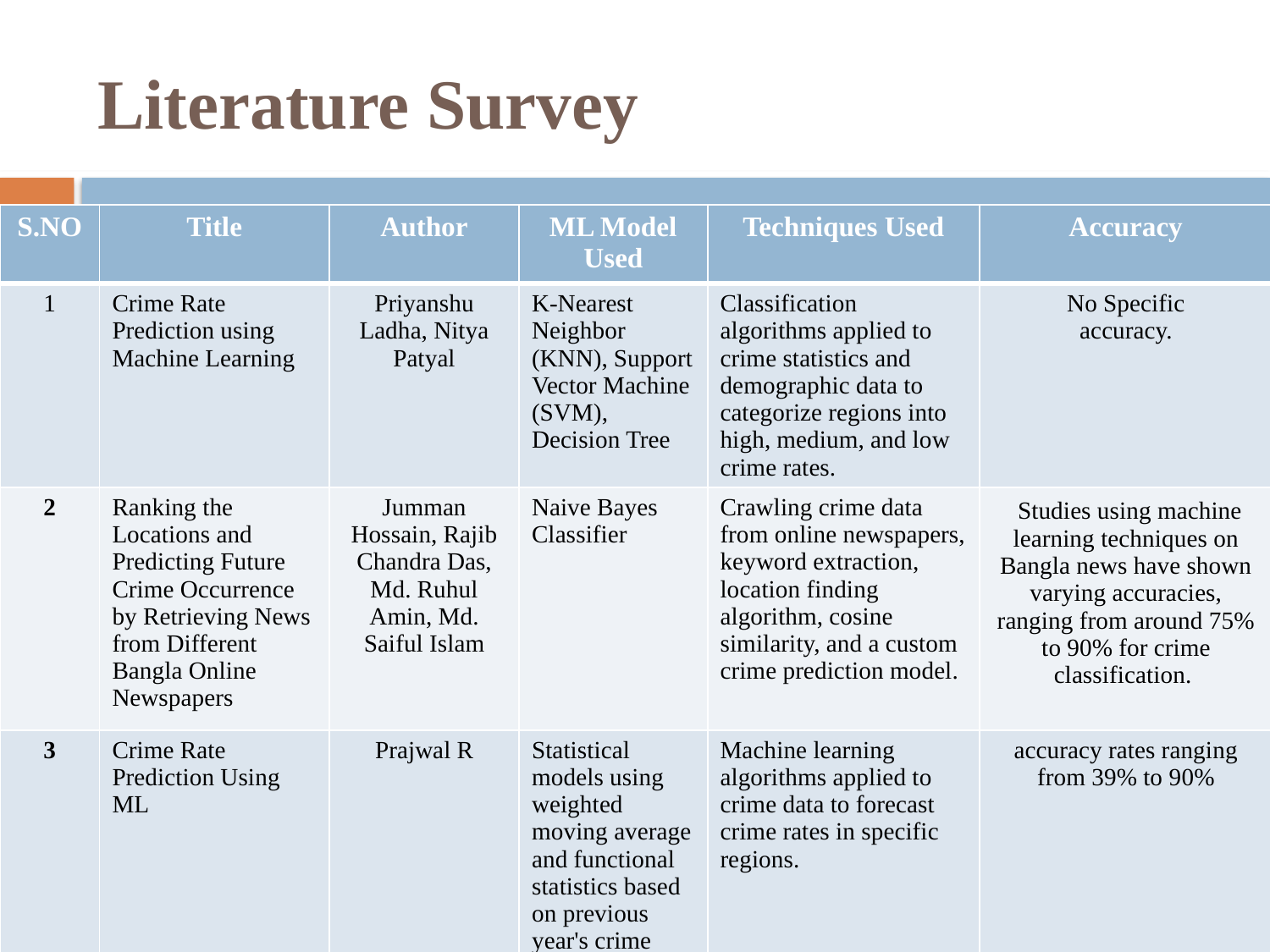

# Literature Survey
5
| S.NO | Title | Author | ML Model Used | Techniques Used | Accuracy |
| --- | --- | --- | --- | --- | --- |
| 1 | Crime Rate Prediction using Machine Learning | Priyanshu Ladha, Nitya Patyal | K-Nearest Neighbor (KNN), Support Vector Machine (SVM), Decision Tree | Classification algorithms applied to crime statistics and demographic data to categorize regions into high, medium, and low crime rates. | No Specific accuracy. |
| 2 | Ranking the Locations and Predicting Future Crime Occurrence by Retrieving News from Different Bangla Online Newspapers | Jumman Hossain, Rajib Chandra Das, Md. Ruhul Amin, Md. Saiful Islam | Naive Bayes Classifier | Crawling crime data from online newspapers, keyword extraction, location finding algorithm, cosine similarity, and a custom crime prediction model. | Studies using machine learning techniques on Bangla news have shown varying accuracies, ranging from around 75% to 90% for crime classification. |
| 3 | Crime Rate Prediction Using ML | Prajwal R | Statistical models using weighted moving average and functional statistics based on previous year's crime data for Indian states. | Machine learning algorithms applied to crime data to forecast crime rates in specific regions. | accuracy rates ranging from 39% to 90% |